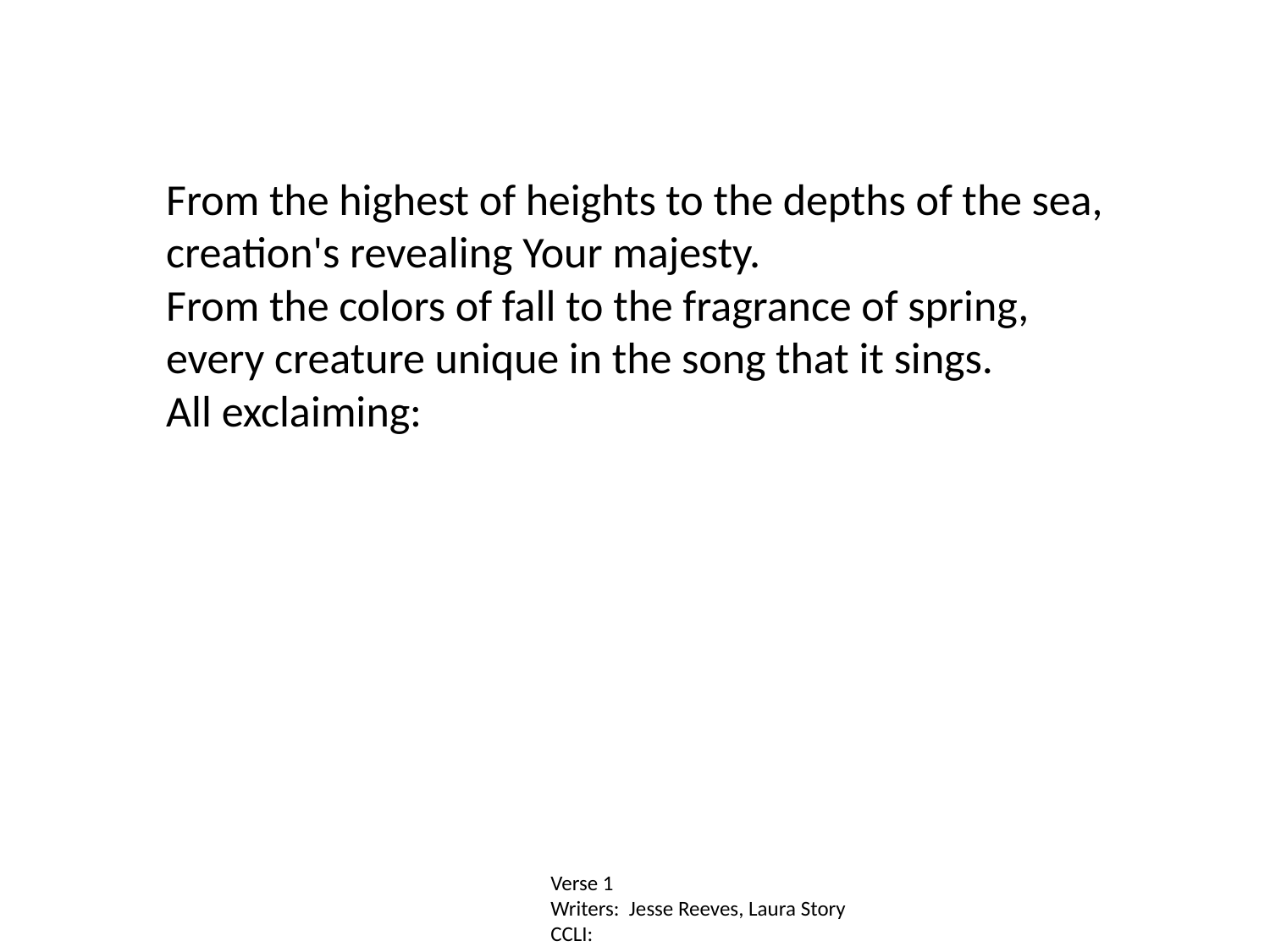

From the highest of heights to the depths of the sea,
creation's revealing Your majesty.
From the colors of fall to the fragrance of spring,
every creature unique in the song that it sings.
All exclaiming:

Verse 1
Writers:  Jesse Reeves, Laura Story
CCLI: